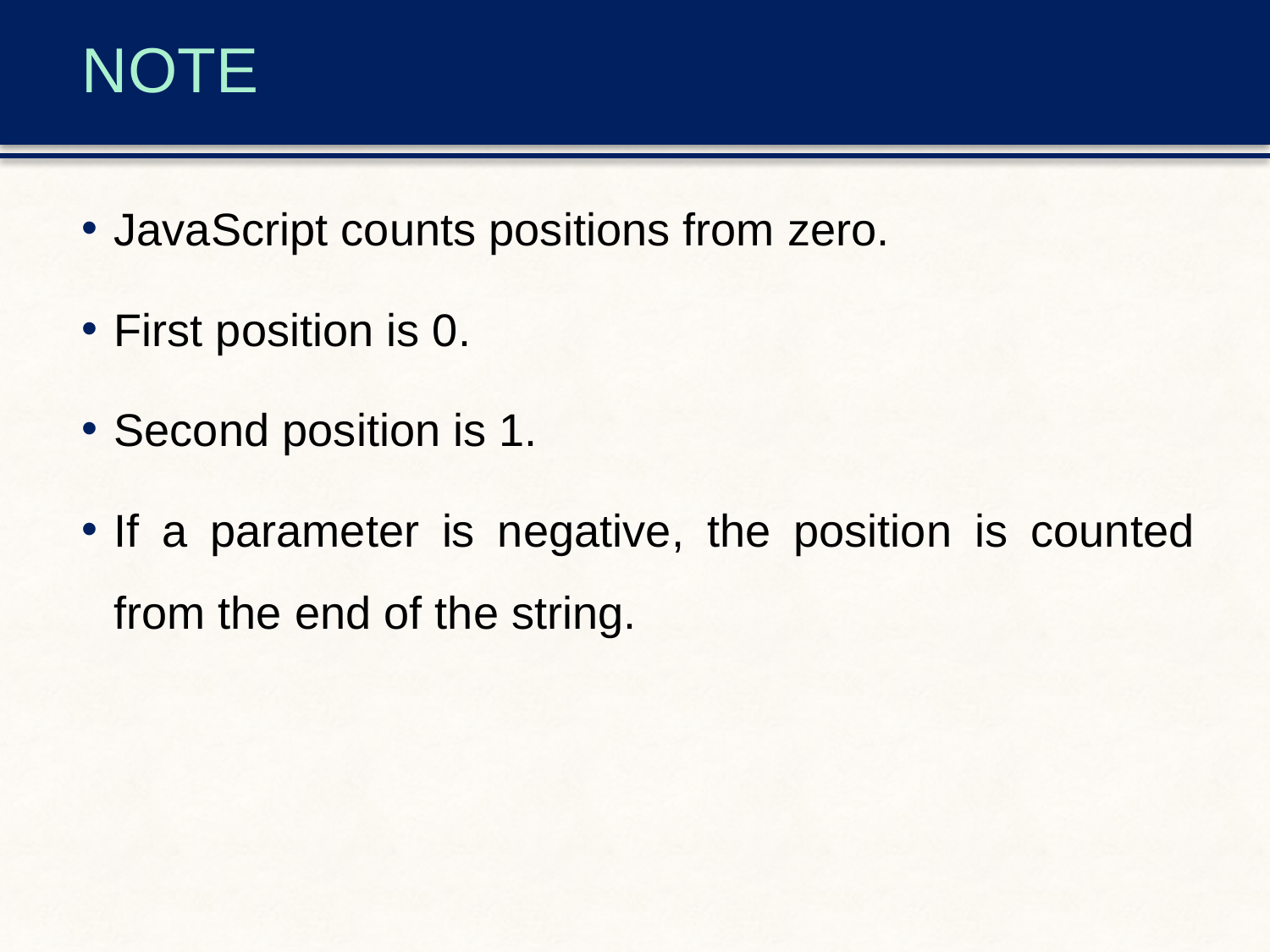

# NOTE
JavaScript counts positions from zero.
First position is 0.
Second position is 1.
If a parameter is negative, the position is counted from the end of the string.